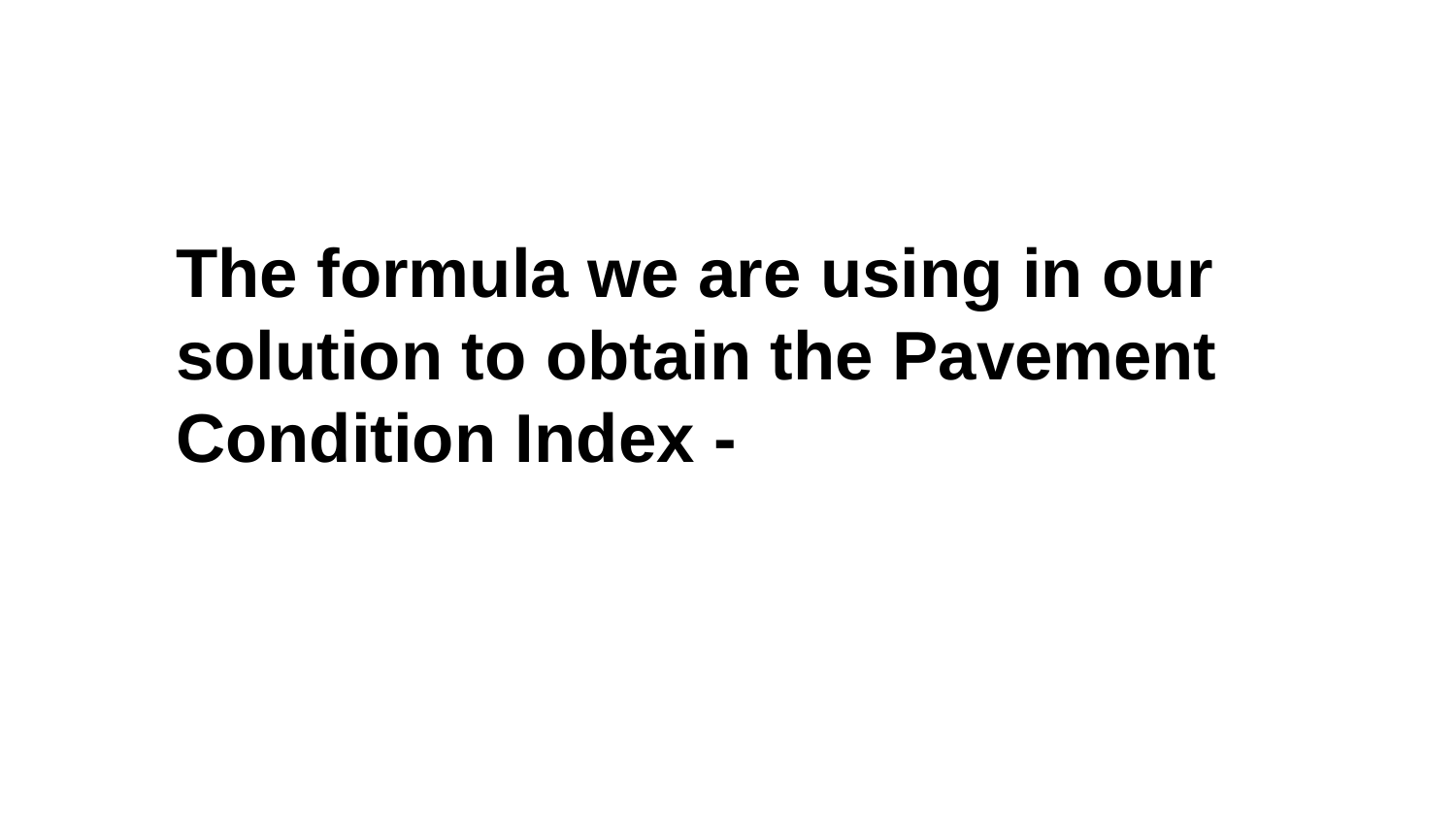

The formula we are using in our solution to obtain the Pavement Condition Index -